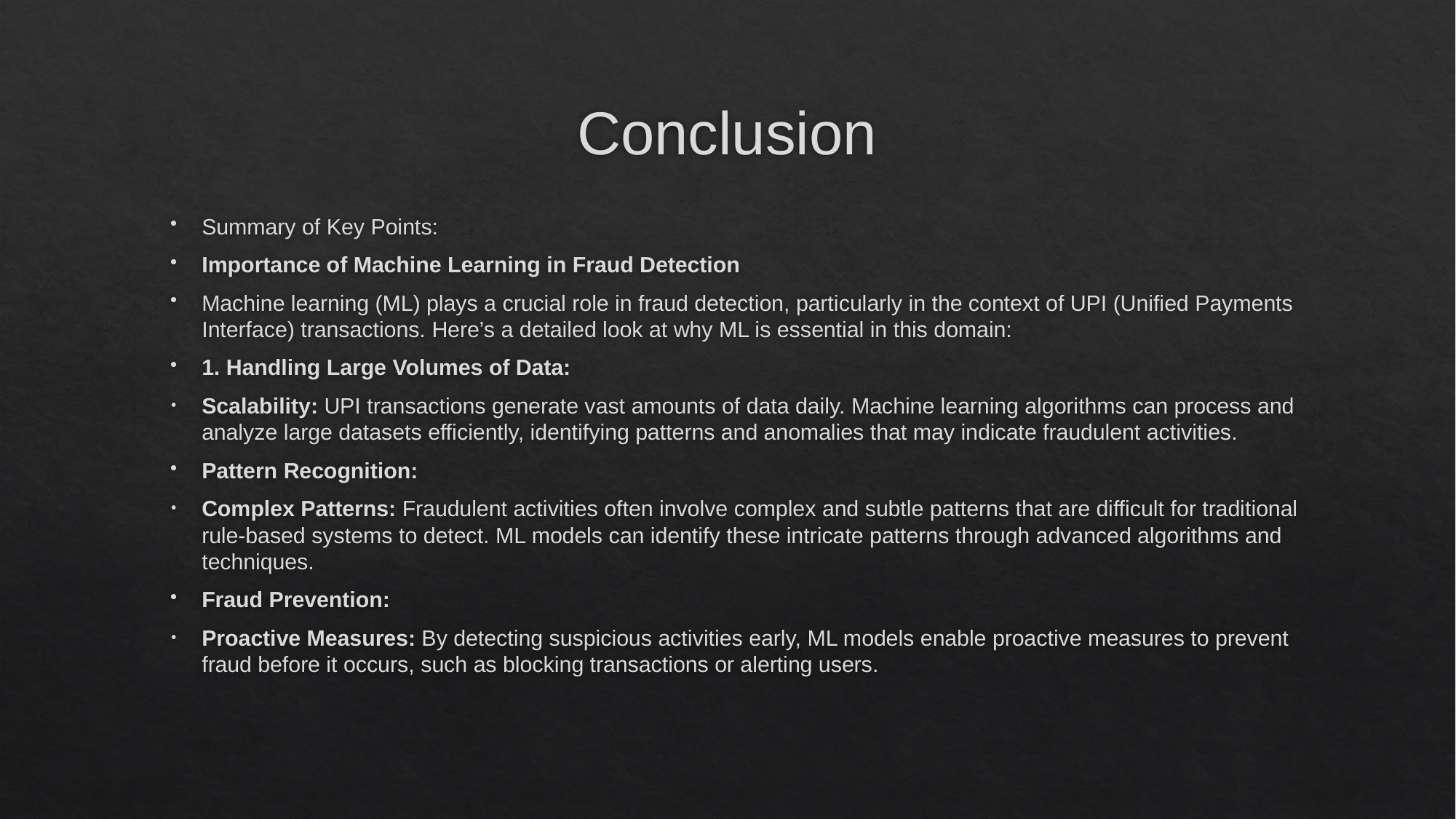

# Conclusion
Summary of Key Points:
Importance of Machine Learning in Fraud Detection
Machine learning (ML) plays a crucial role in fraud detection, particularly in the context of UPI (Unified Payments Interface) transactions. Here’s a detailed look at why ML is essential in this domain:
1. Handling Large Volumes of Data:
Scalability: UPI transactions generate vast amounts of data daily. Machine learning algorithms can process and analyze large datasets efficiently, identifying patterns and anomalies that may indicate fraudulent activities.
Pattern Recognition:
Complex Patterns: Fraudulent activities often involve complex and subtle patterns that are difficult for traditional rule-based systems to detect. ML models can identify these intricate patterns through advanced algorithms and techniques.
Fraud Prevention:
Proactive Measures: By detecting suspicious activities early, ML models enable proactive measures to prevent fraud before it occurs, such as blocking transactions or alerting users.